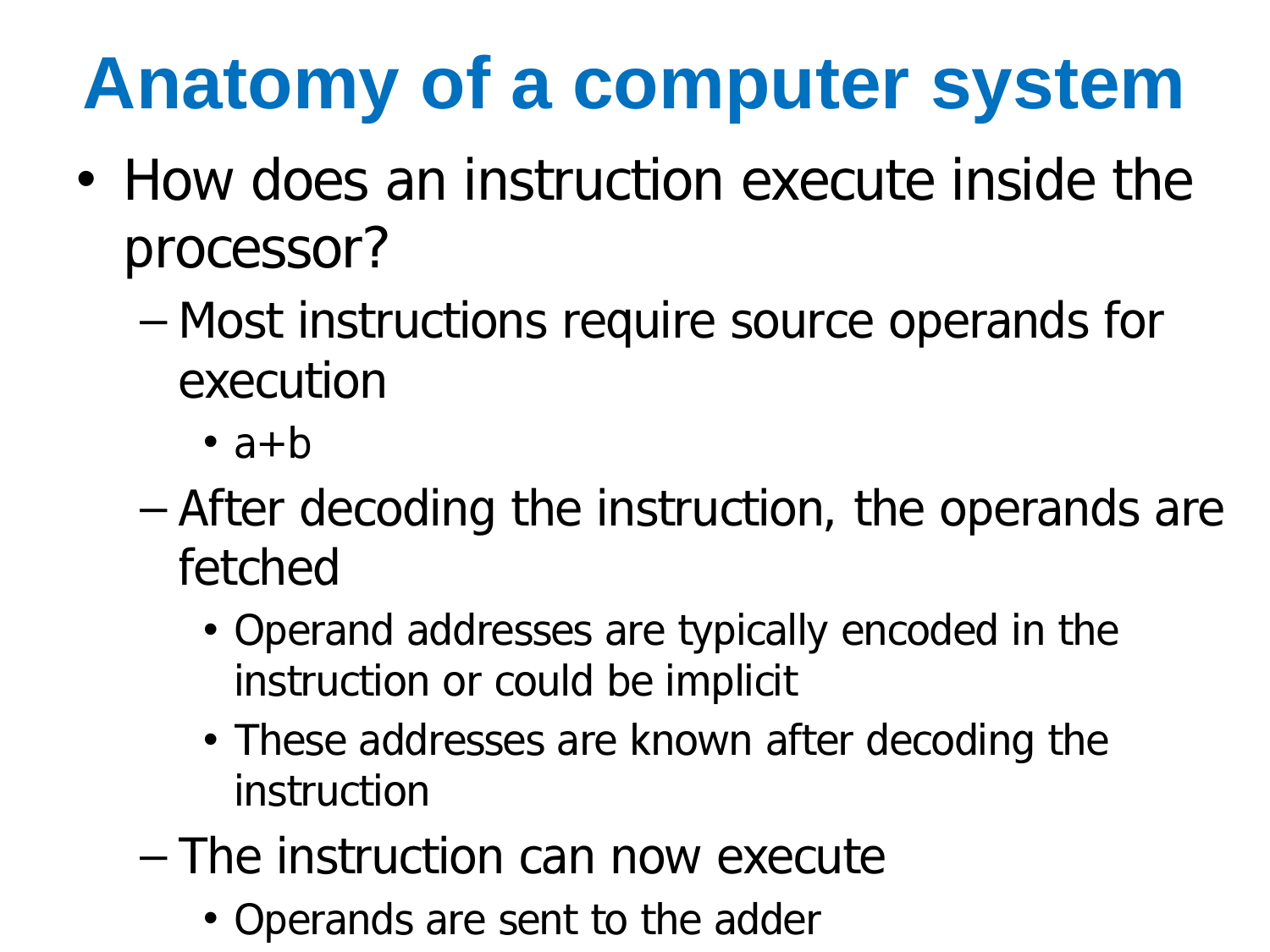

# Anatomy of a computer system
How does an instruction execute inside the processor?
Most instructions require source operands for execution
a+b
After decoding the instruction, the operands are fetched
Operand addresses are typically encoded in the instruction or could be implicit
These addresses are known after decoding the instruction
The instruction can now execute
Operands are sent to the adder